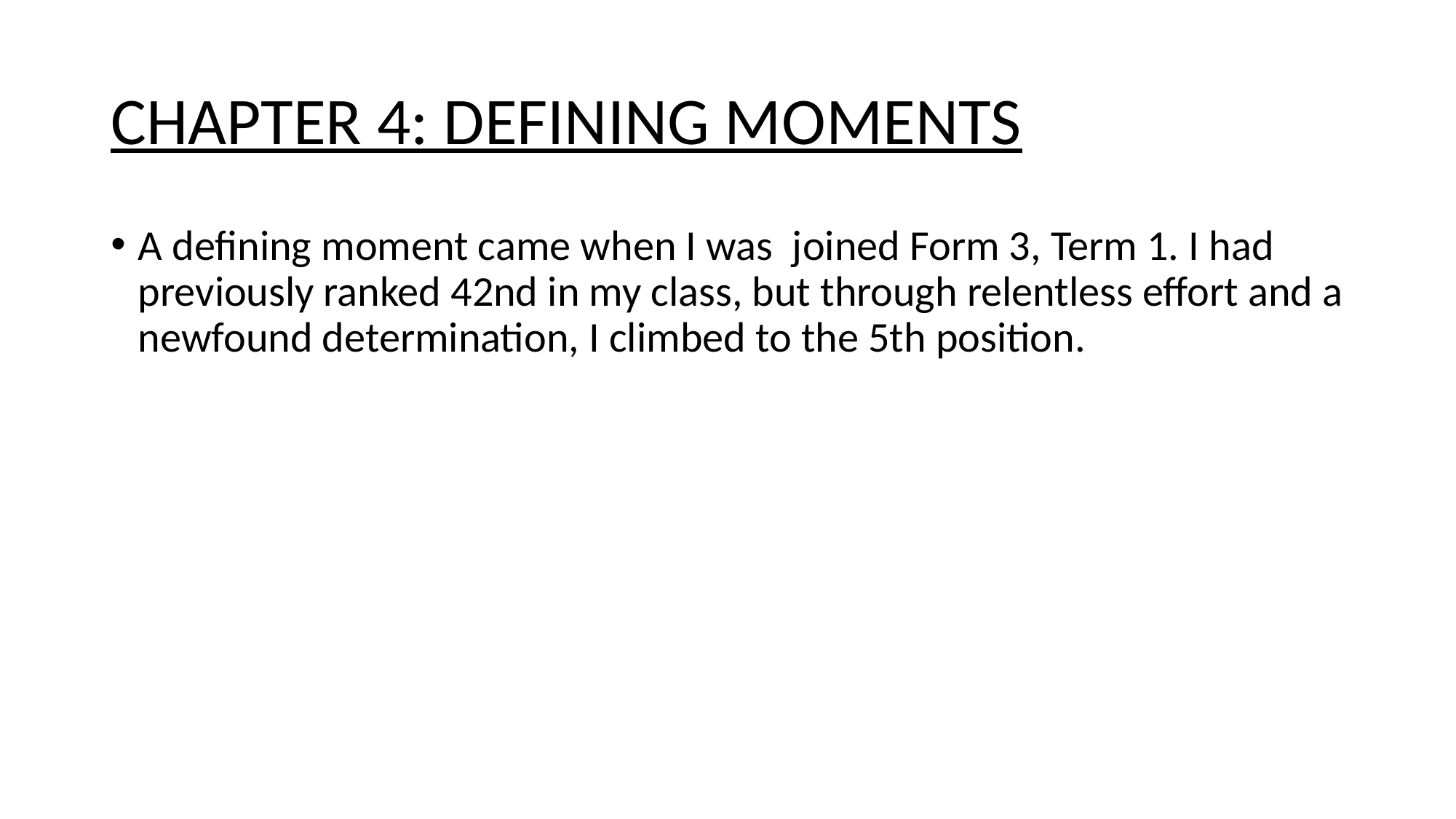

# CHAPTER 4: DEFINING MOMENTS
A defining moment came when I was  joined Form 3, Term 1. I had previously ranked 42nd in my class, but through relentless effort and a newfound determination, I climbed to the 5th position.